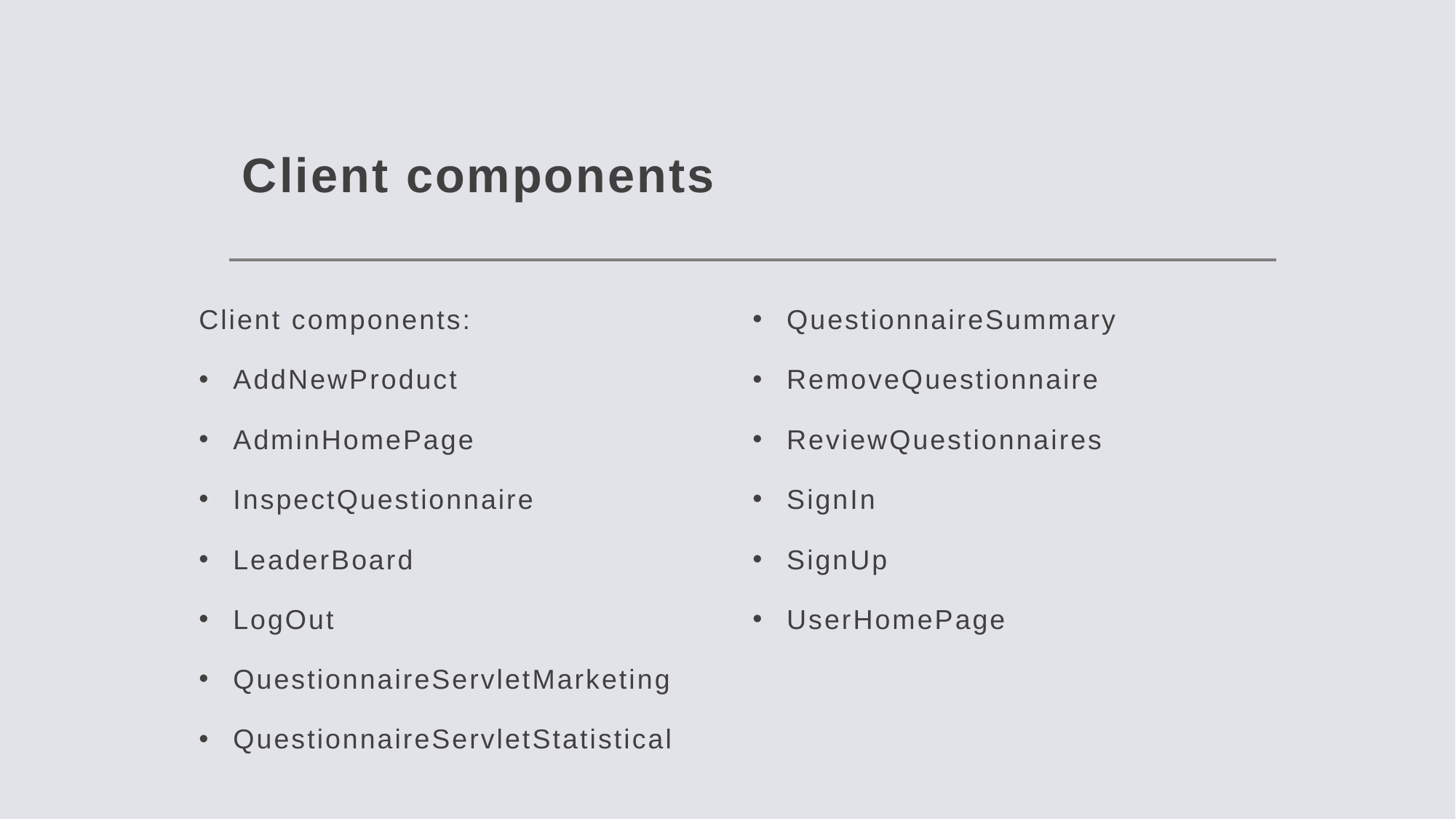

# Client components
Client components:
AddNewProduct
AdminHomePage
InspectQuestionnaire
LeaderBoard
LogOut
QuestionnaireServletMarketing
QuestionnaireServletStatistical
QuestionnaireSummary
RemoveQuestionnaire
ReviewQuestionnaires
SignIn
SignUp
UserHomePage